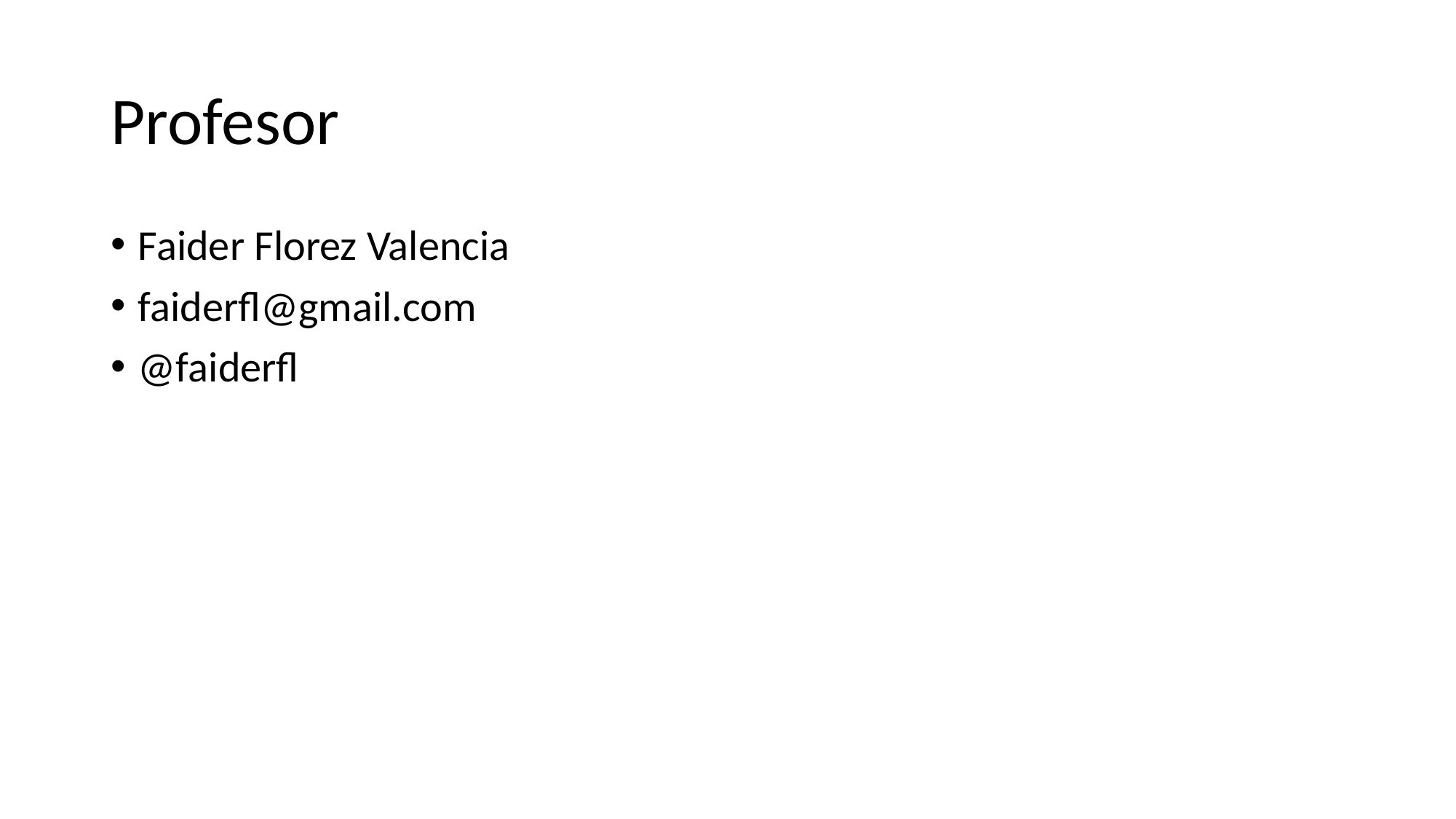

# Profesor
Faider Florez Valencia
faiderfl@gmail.com
@faiderfl